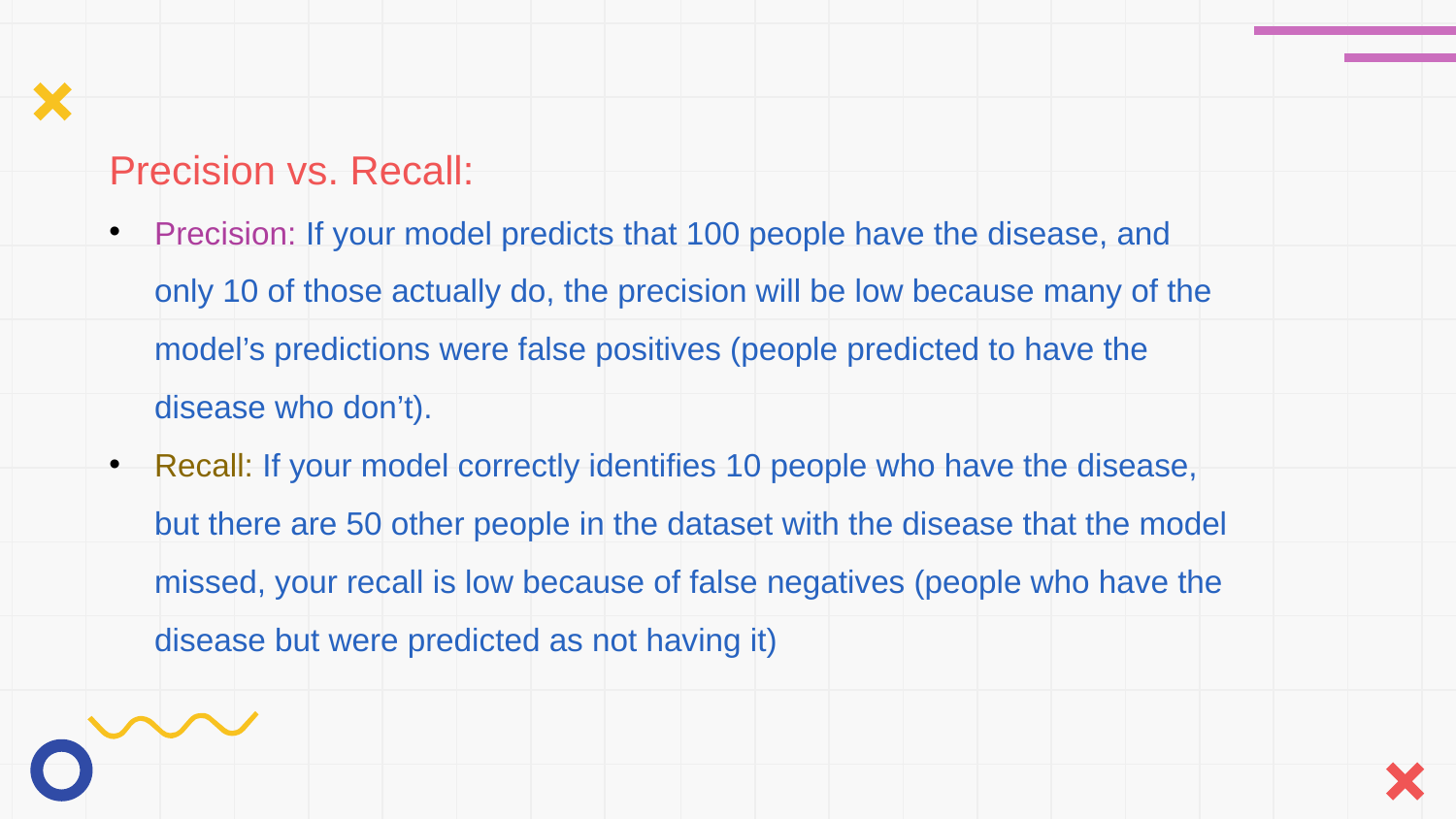

Precision vs. Recall:
Precision: If your model predicts that 100 people have the disease, and only 10 of those actually do, the precision will be low because many of the model’s predictions were false positives (people predicted to have the disease who don’t).
Recall: If your model correctly identifies 10 people who have the disease, but there are 50 other people in the dataset with the disease that the model missed, your recall is low because of false negatives (people who have the disease but were predicted as not having it)